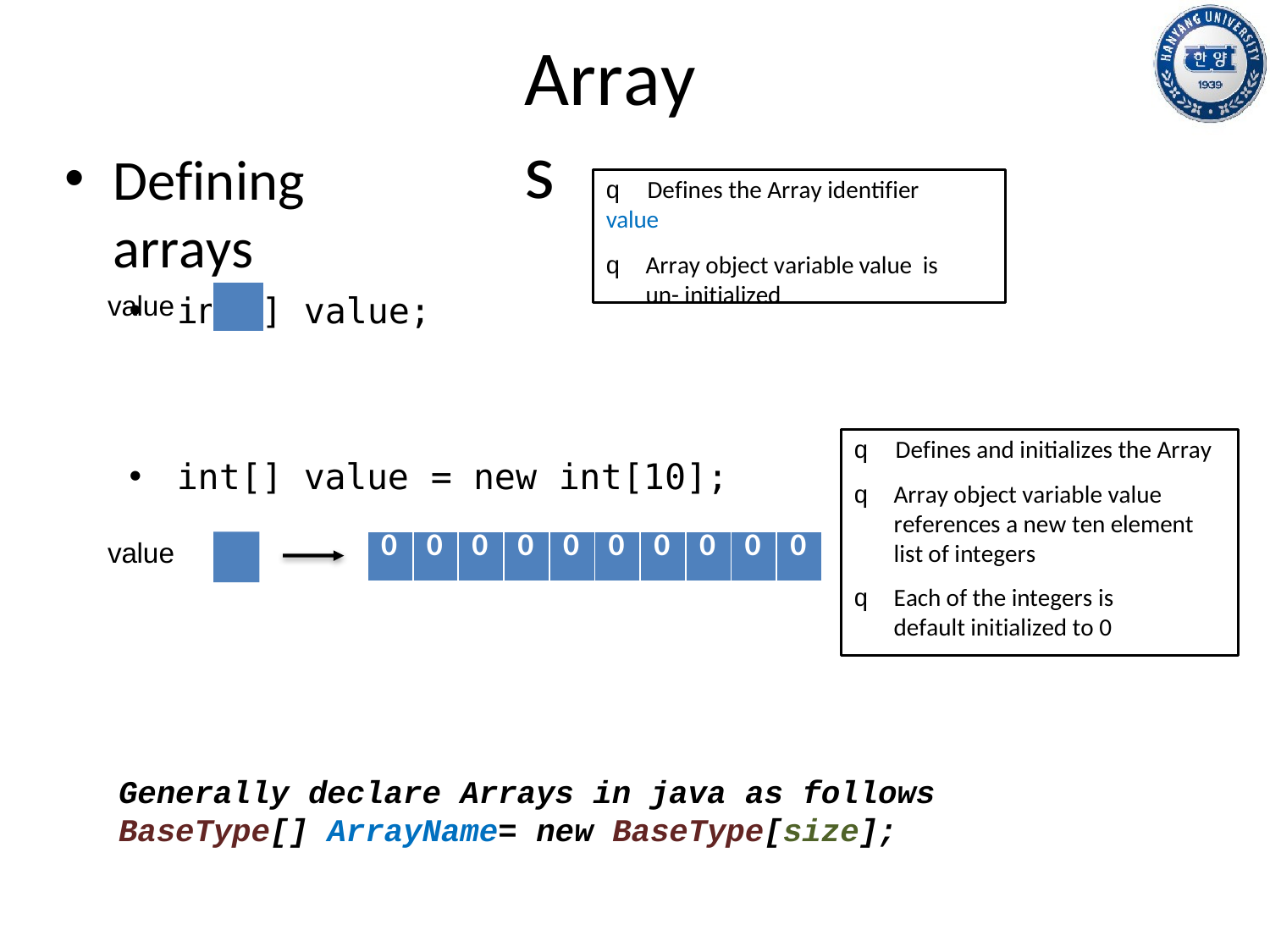

Arrays
Defining arrays

int[] value;

q	Defines the Array identifier value

q	Array object variable value  is un- initialized

value

q	Defines and initializes the Array

q	Array object variable value references a new ten element list of integers

q	Each of the integers is default initialized to 0
int[]
value
= new int[10];

| 0 | 0 | 0 | 0 | 0 | 0 | 0 | 0 | 0 | 0 |
| --- | --- | --- | --- | --- | --- | --- | --- | --- | --- |
value

Generally declare Arrays in java as follows
BaseType[] ArrayName= new BaseType[size];